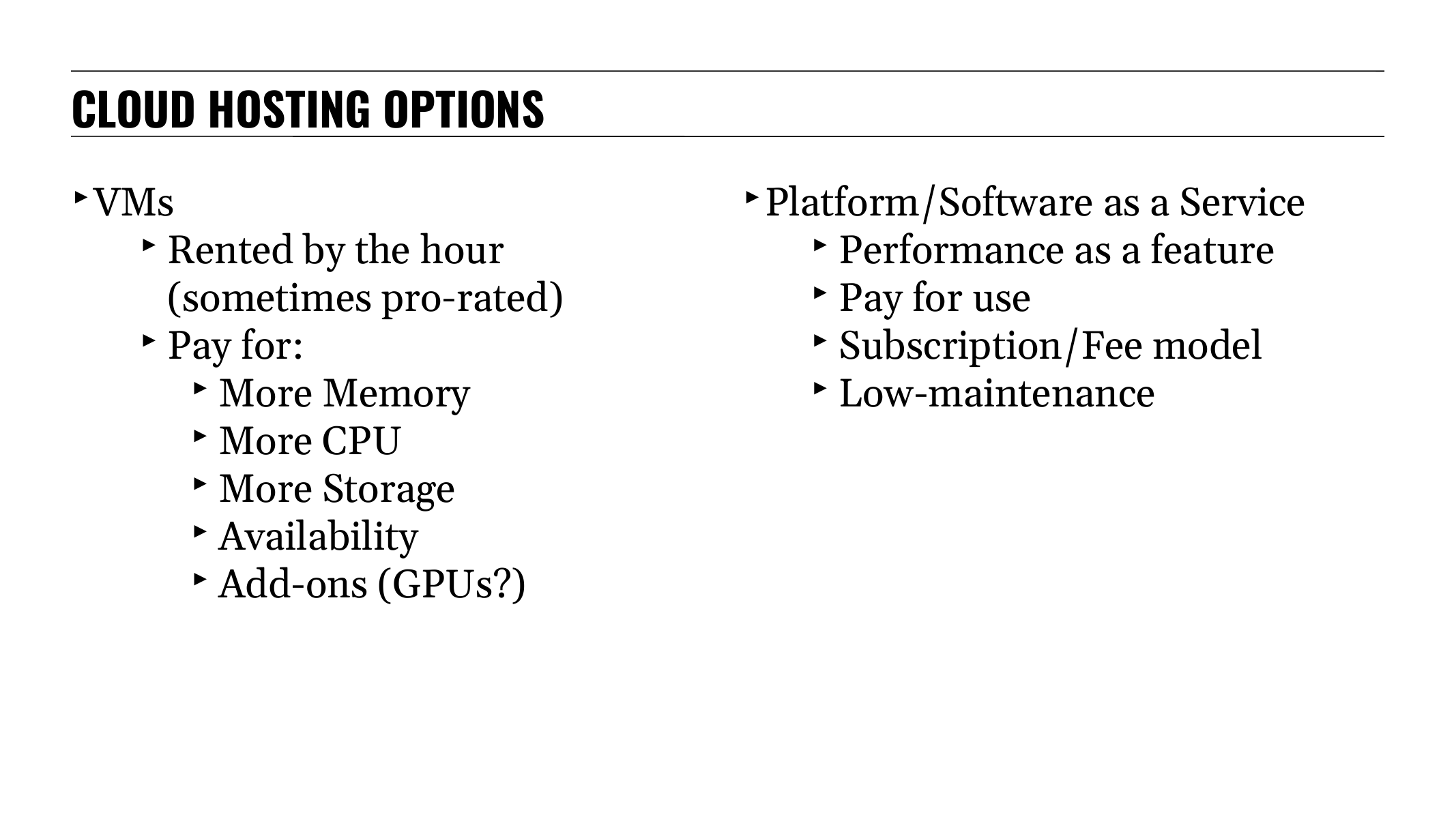

CLOUD HOSTING OPTIONS

VMs
Rented by the hour (sometimes pro-rated)
Pay for:
More Memory
More CPU
More Storage
Availability
Add-ons (GPUs?)

Platform/Software as a Service
Performance as a feature
Pay for use
Subscription/Fee model
Low-maintenance